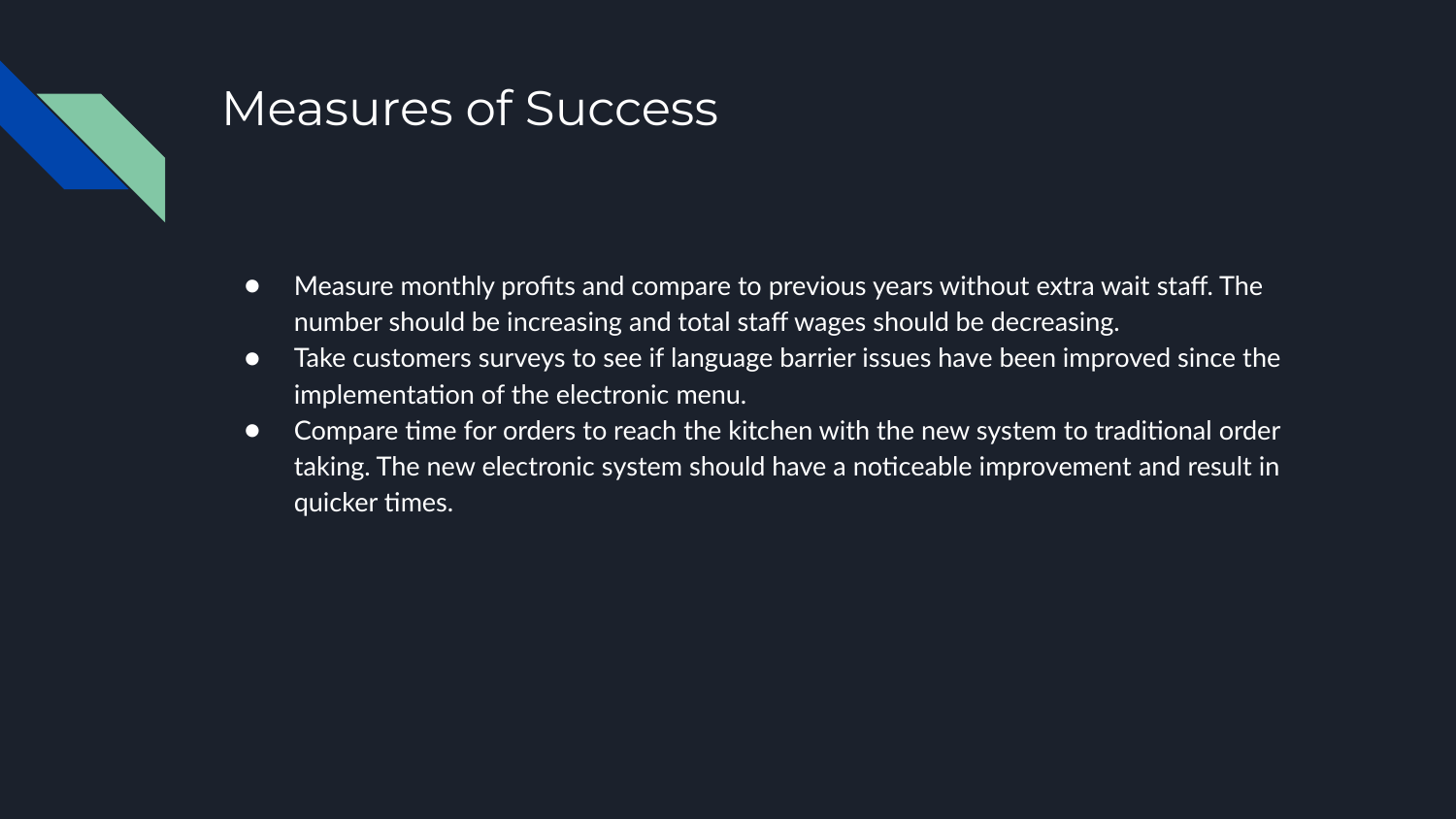

# Measures of Success
Measure monthly profits and compare to previous years without extra wait staff. The number should be increasing and total staff wages should be decreasing.
Take customers surveys to see if language barrier issues have been improved since the implementation of the electronic menu.
Compare time for orders to reach the kitchen with the new system to traditional order taking. The new electronic system should have a noticeable improvement and result in quicker times.